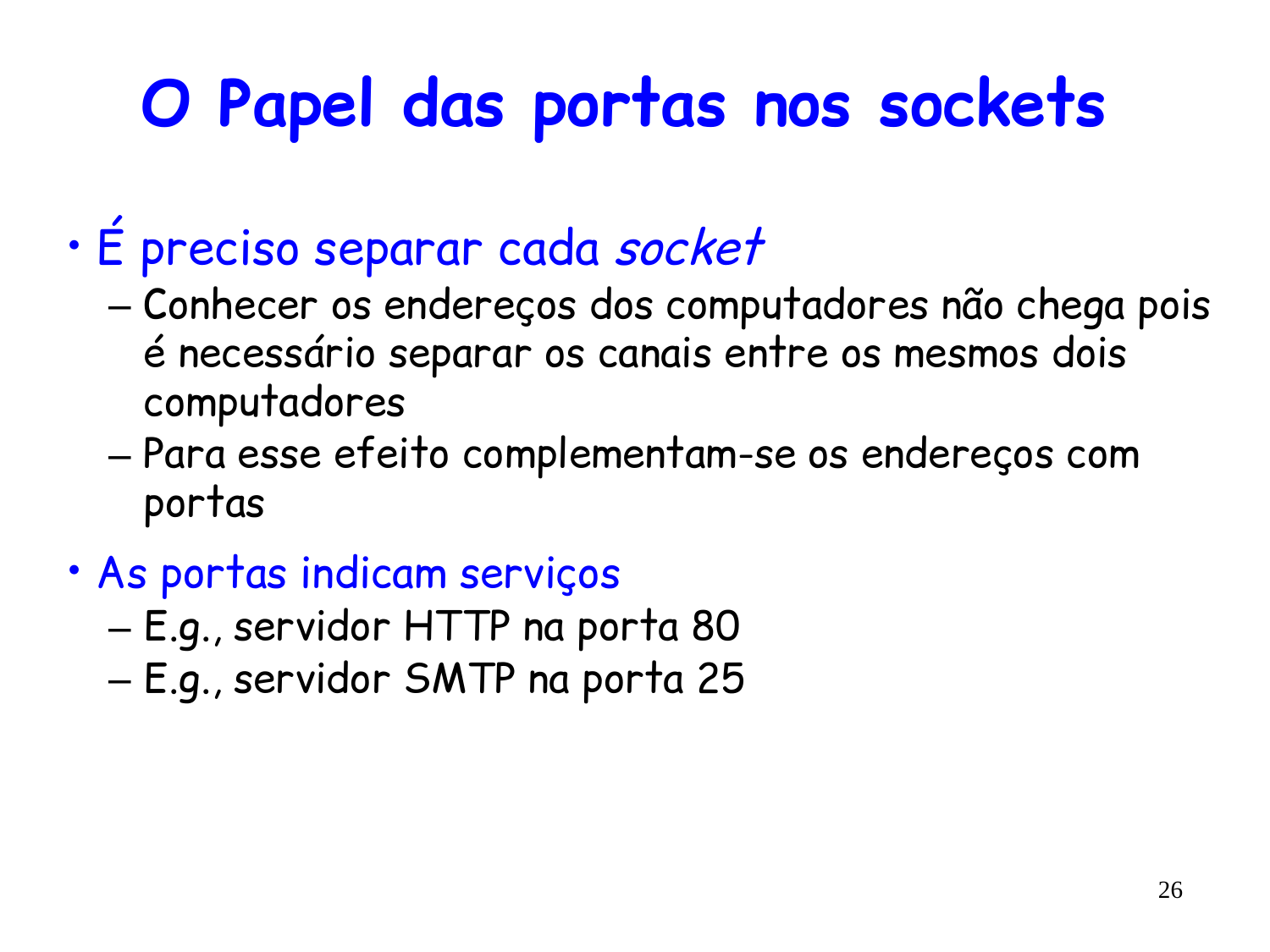

# O Papel das portas nos sockets
É preciso separar cada socket
Conhecer os endereços dos computadores não chega pois é necessário separar os canais entre os mesmos dois computadores
Para esse efeito complementam-se os endereços com portas
As portas indicam serviços
E.g., servidor HTTP na porta 80
E.g., servidor SMTP na porta 25
26